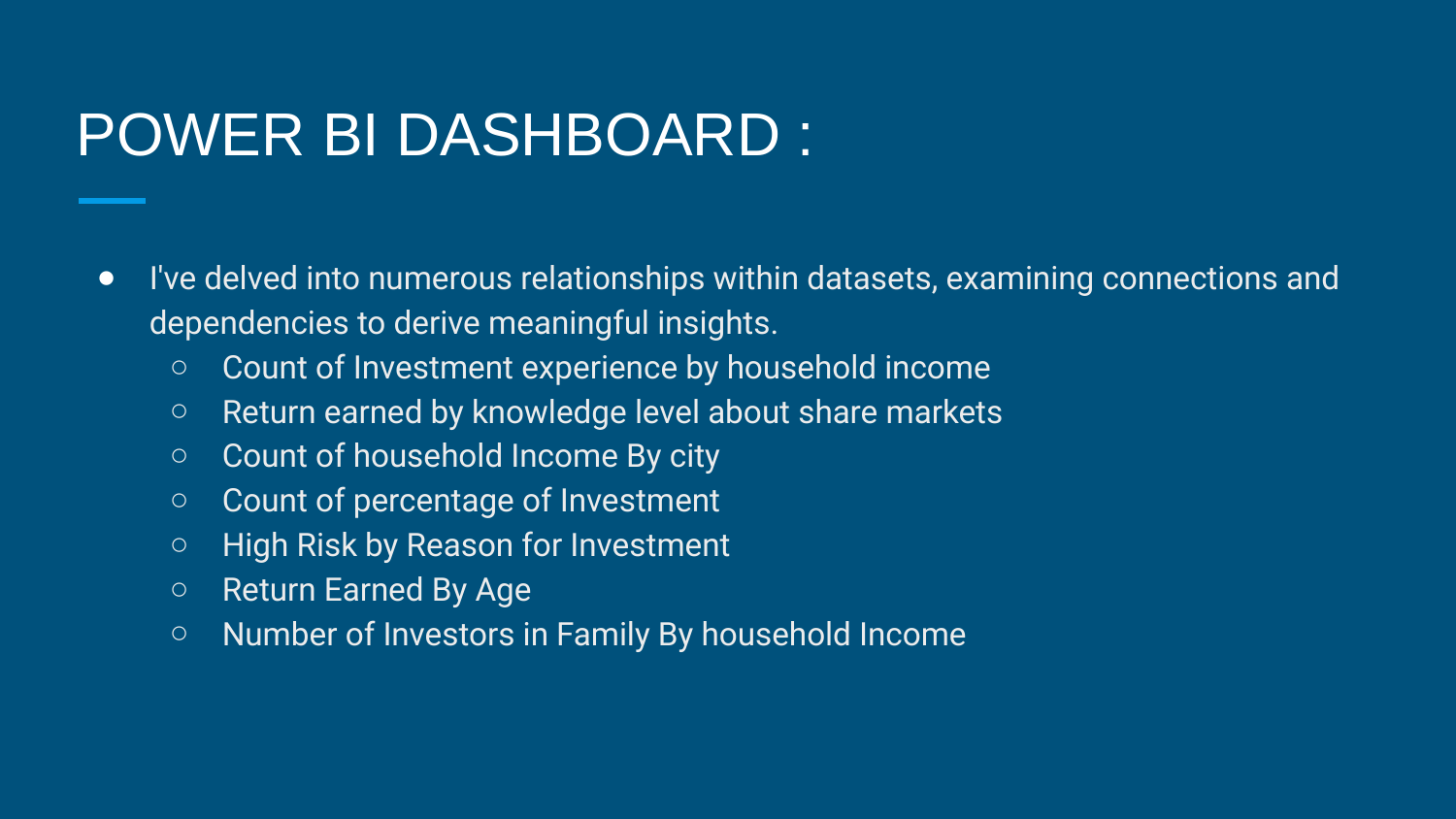

# POWER BI DASHBOARD :
I've delved into numerous relationships within datasets, examining connections and dependencies to derive meaningful insights.
Count of Investment experience by household income
Return earned by knowledge level about share markets
Count of household Income By city
Count of percentage of Investment
High Risk by Reason for Investment
Return Earned By Age
Number of Investors in Family By household Income